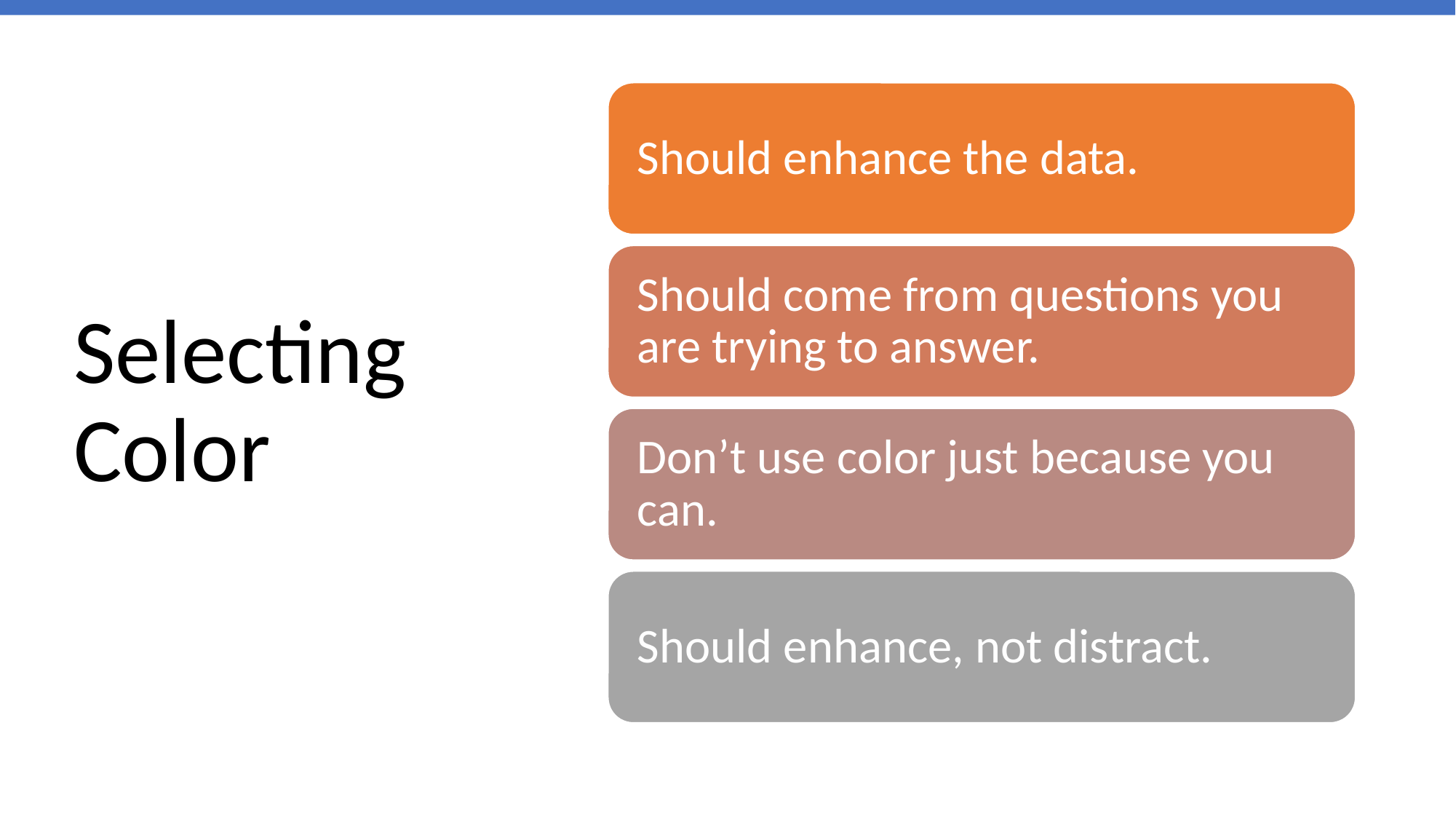

# Selecting Color
Should enhance the data.
Should come from questions you are trying to answer.
Don’t use color just because you can.
Should enhance, not distract.